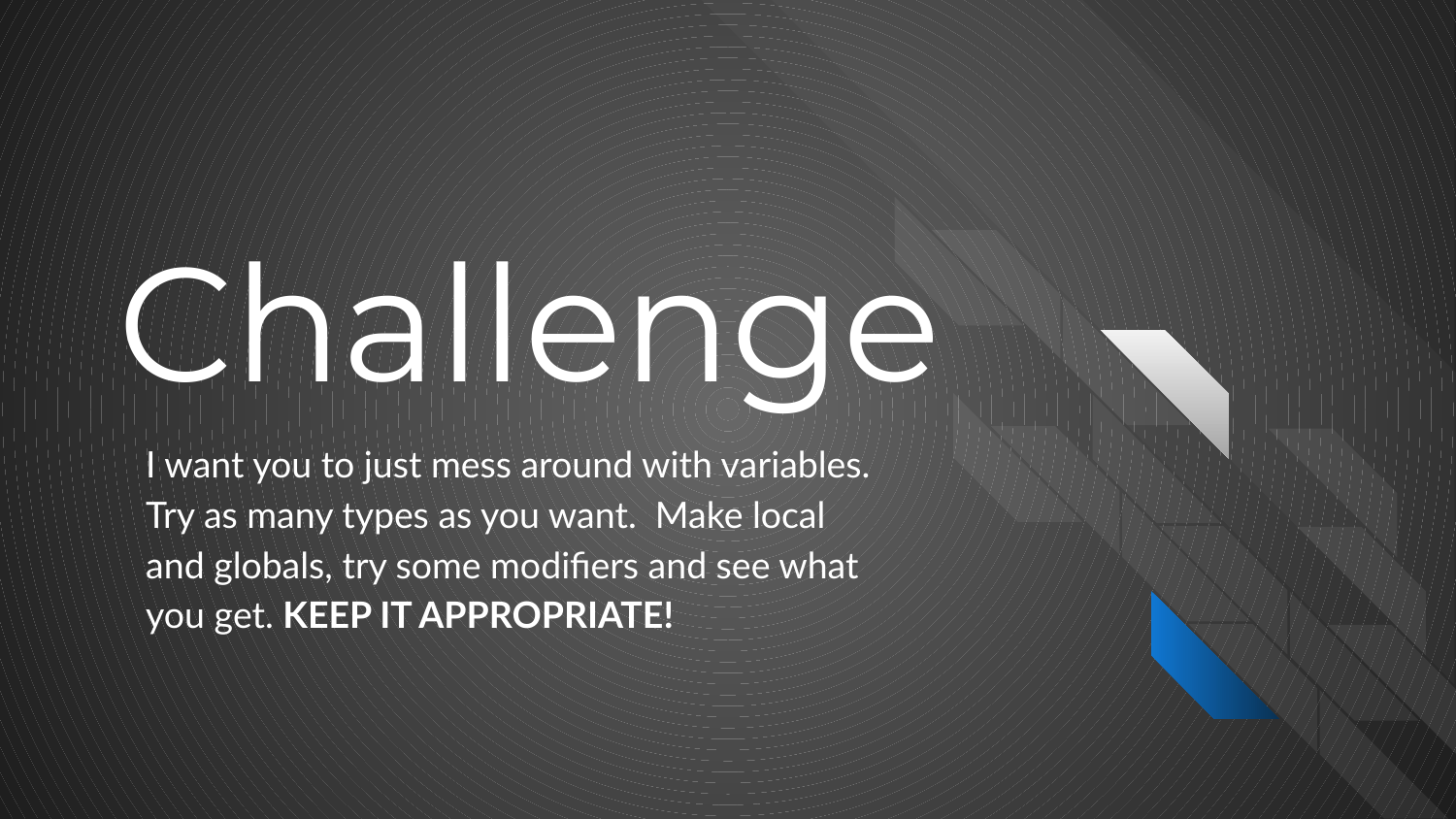

Challenge
I want you to just mess around with variables. Try as many types as you want.  Make local and globals, try some modifiers and see what you get. KEEP IT APPROPRIATE!